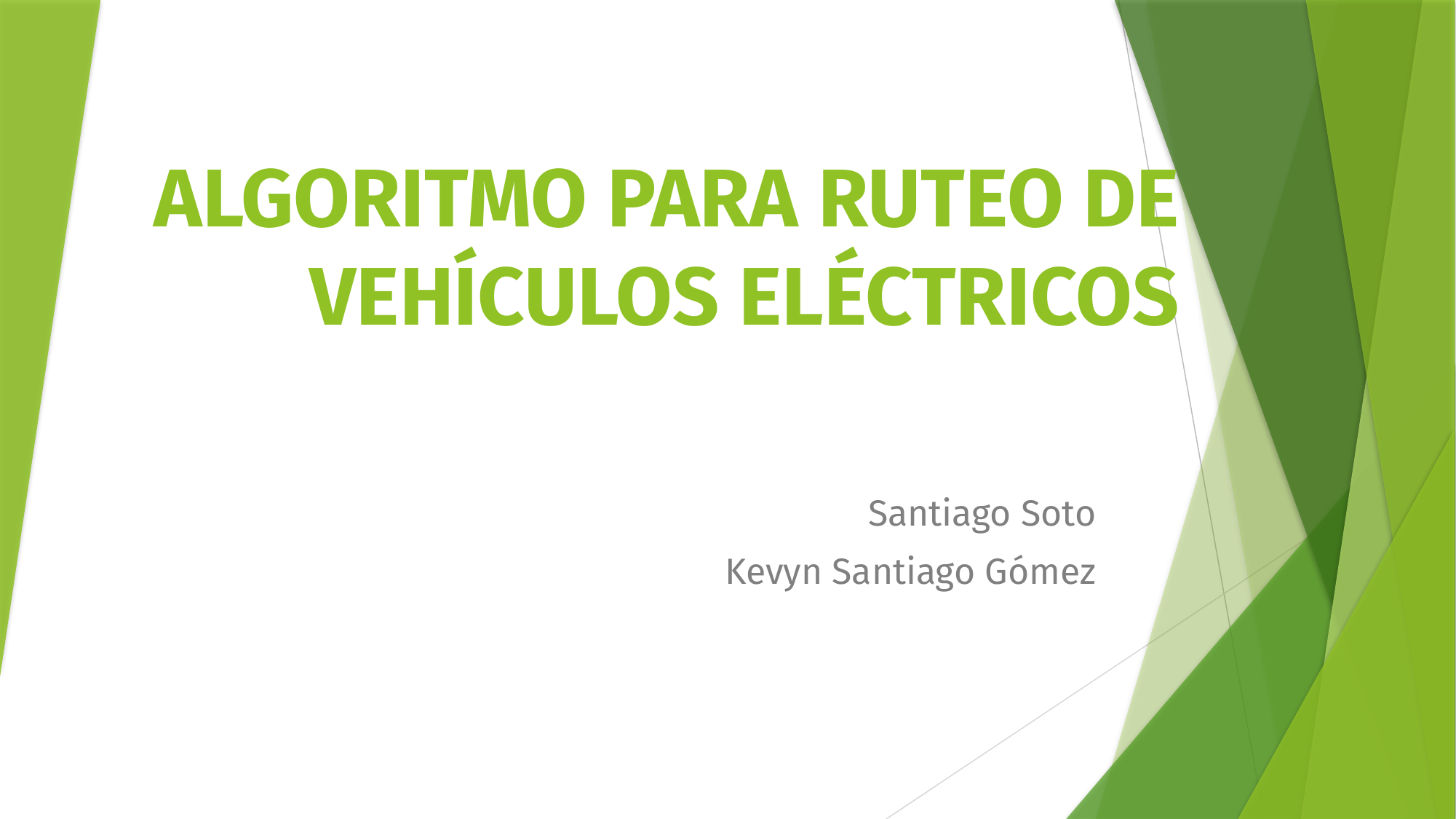

# ALGORITMO PARA RUTEO DE VEHÍCULOS ELÉCTRICOS
Santiago Soto
Kevyn Santiago Gómez